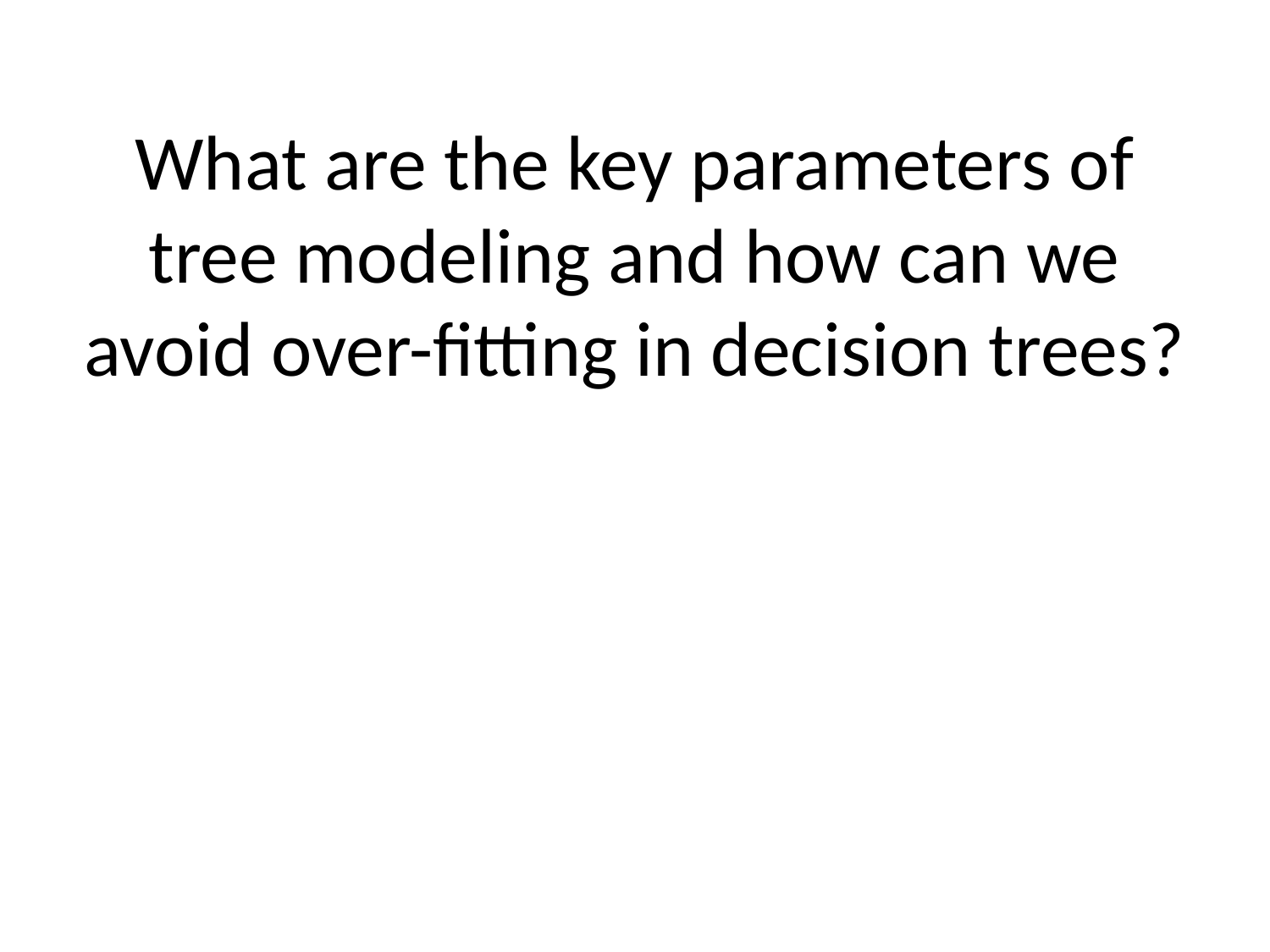

# What are the key parameters of tree modeling and how can we avoid over-fitting in decision trees?